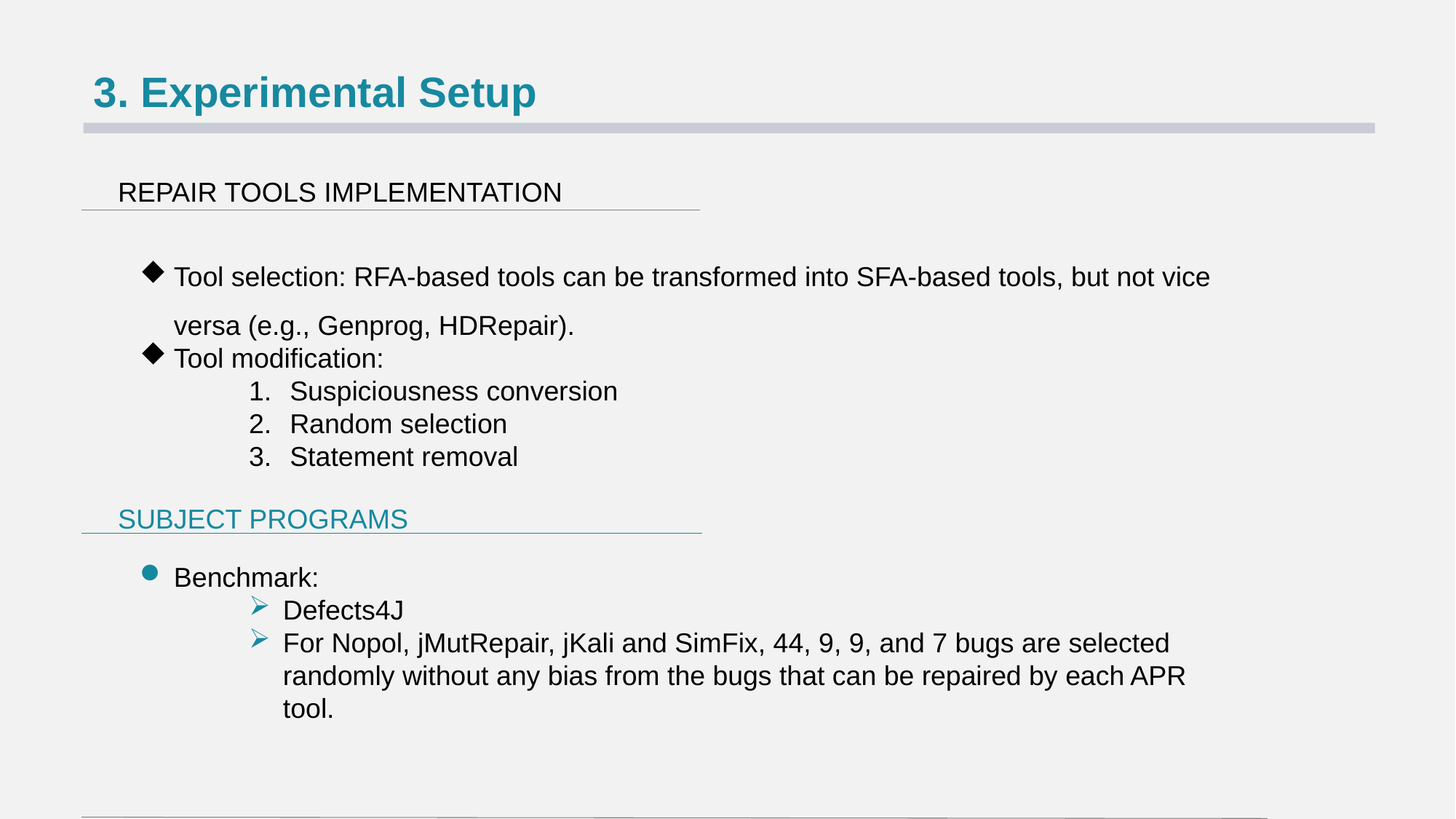

3. Experimental Setup

REPAIR TOOLS IMPLEMENTATION
Tool selection: RFA-based tools can be transformed into SFA-based tools, but not vice versa (e.g., Genprog, HDRepair).
Tool modification:
Suspiciousness conversion
Random selection
Statement removal
SUBJECT PROGRAMS
Benchmark:
Defects4J
For Nopol, jMutRepair, jKali and SimFix, 44, 9, 9, and 7 bugs are selected randomly without any bias from the bugs that can be repaired by each APR tool.